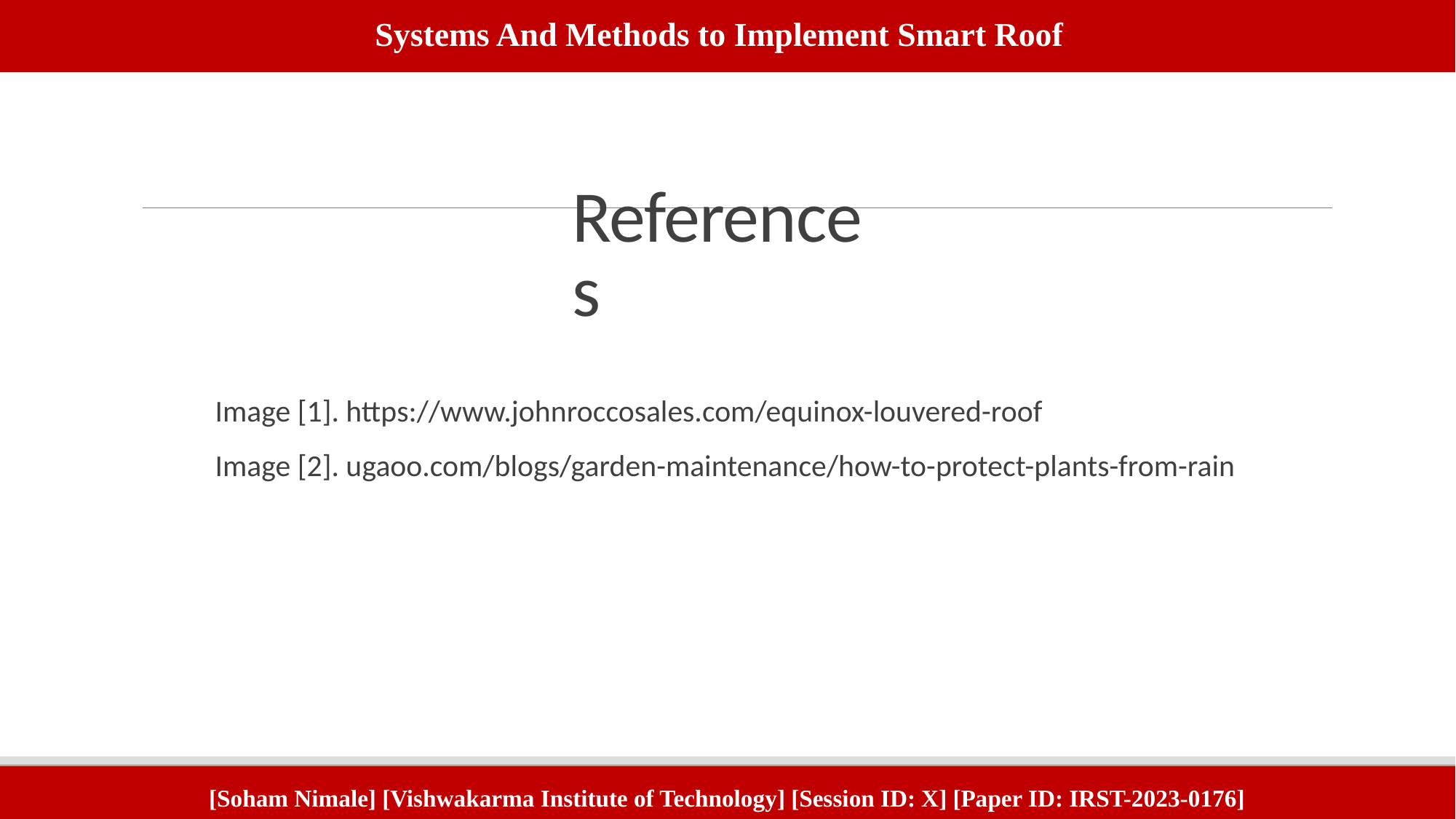

Systems And Methods to Implement Smart Roof

# References
Image [1]. https://www.johnroccosales.com/equinox-louvered-roof
Image [2]. ugaoo.com/blogs/garden-maintenance/how-to-protect-plants-from-rain

[Soham Nimale] [Vishwakarma Institute of Technology] [Session ID: X] [Paper ID: IRST-2023-0176]